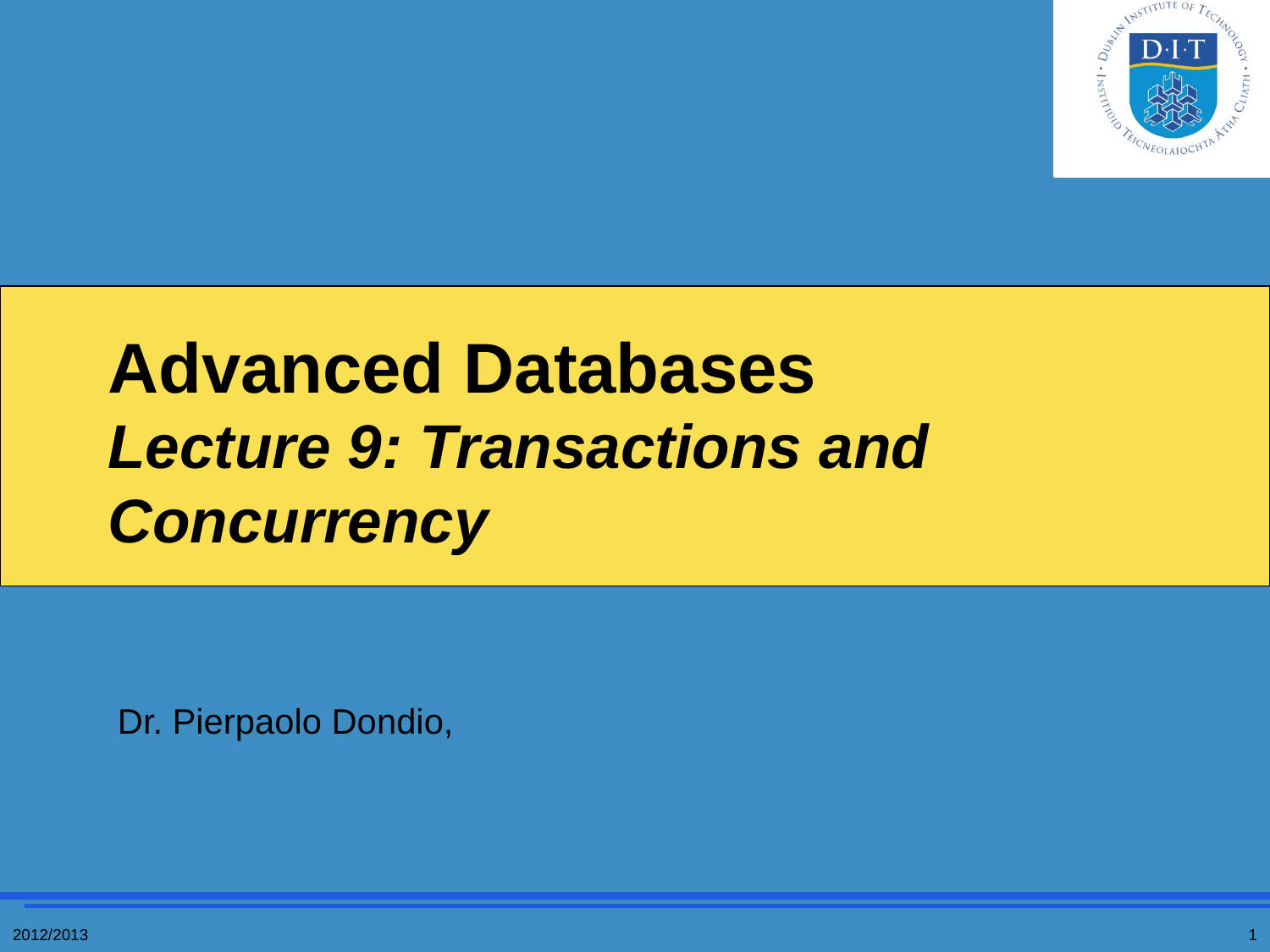

# Advanced Databases Lecture 9: Transactions and Concurrency
Dr. Pierpaolo Dondio,

2012/2013
1